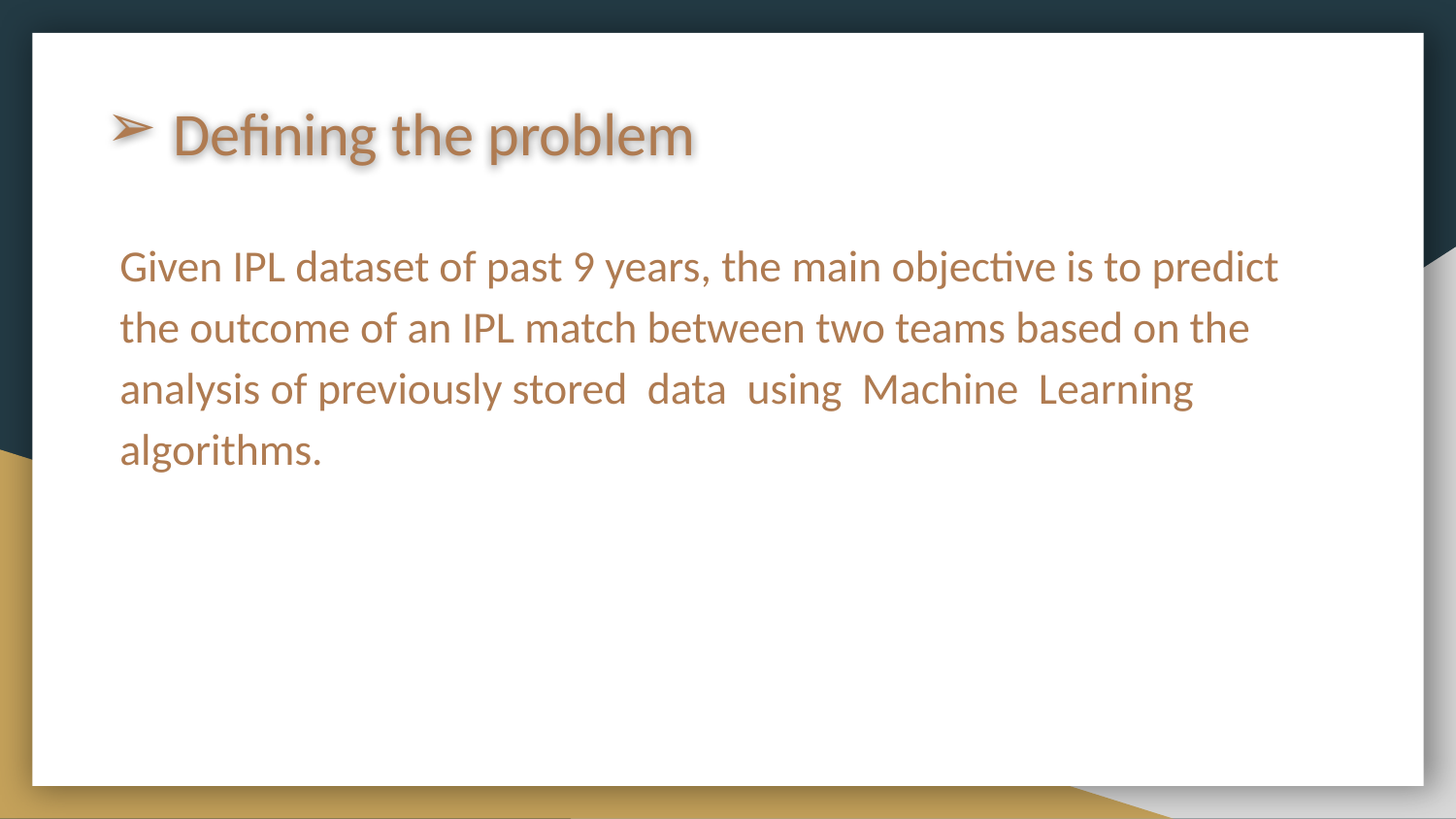

# Defining the problem
Given IPL dataset of past 9 years, the main objective is to predict the outcome of an IPL match between two teams based on the analysis of previously stored  data  using  Machine  Learning  algorithms.